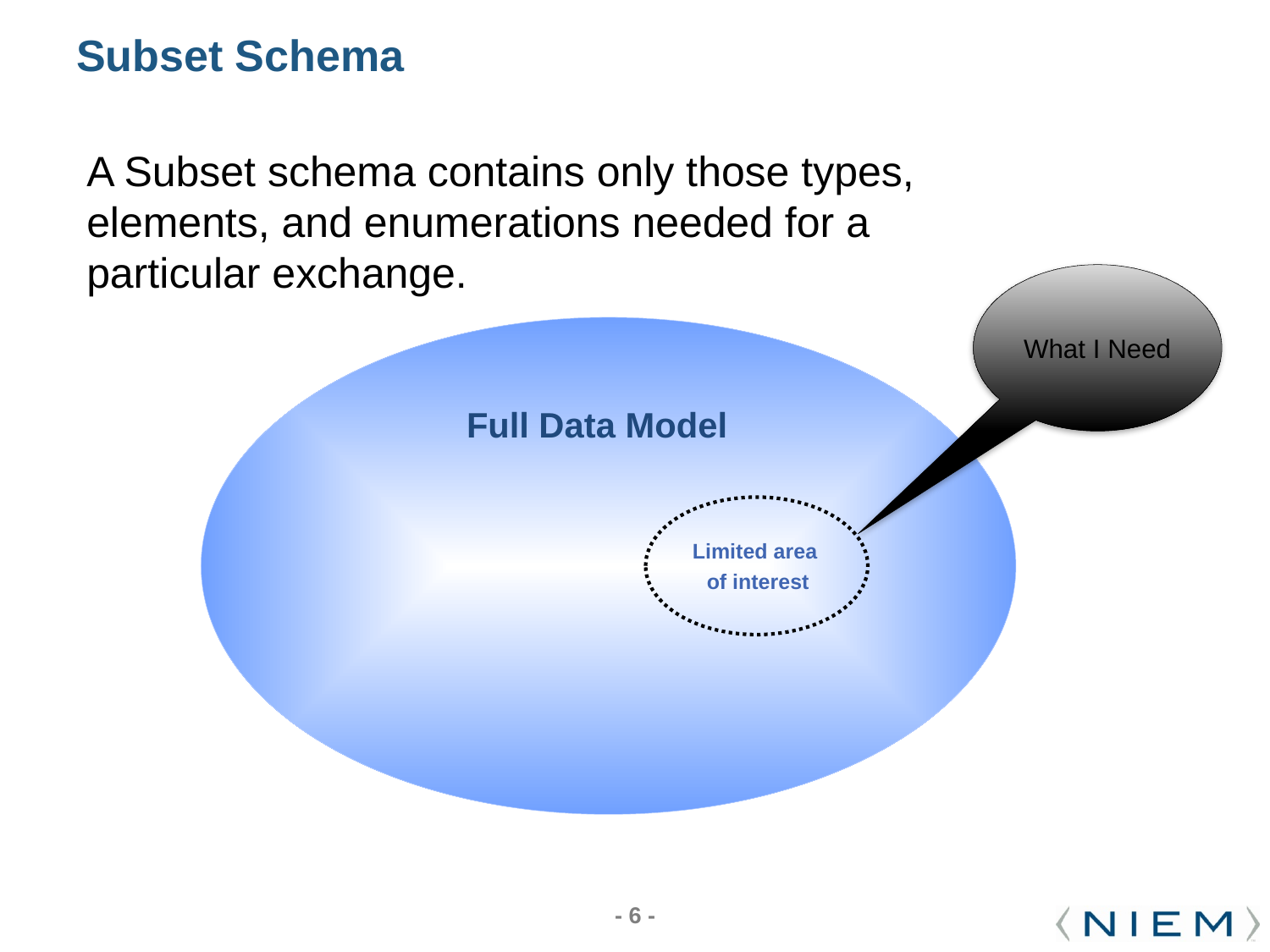

# Subset Schema
A Subset schema contains only those types, elements, and enumerations needed for a particular exchange.
What I Need

Full Data Model

Limited area
of interest